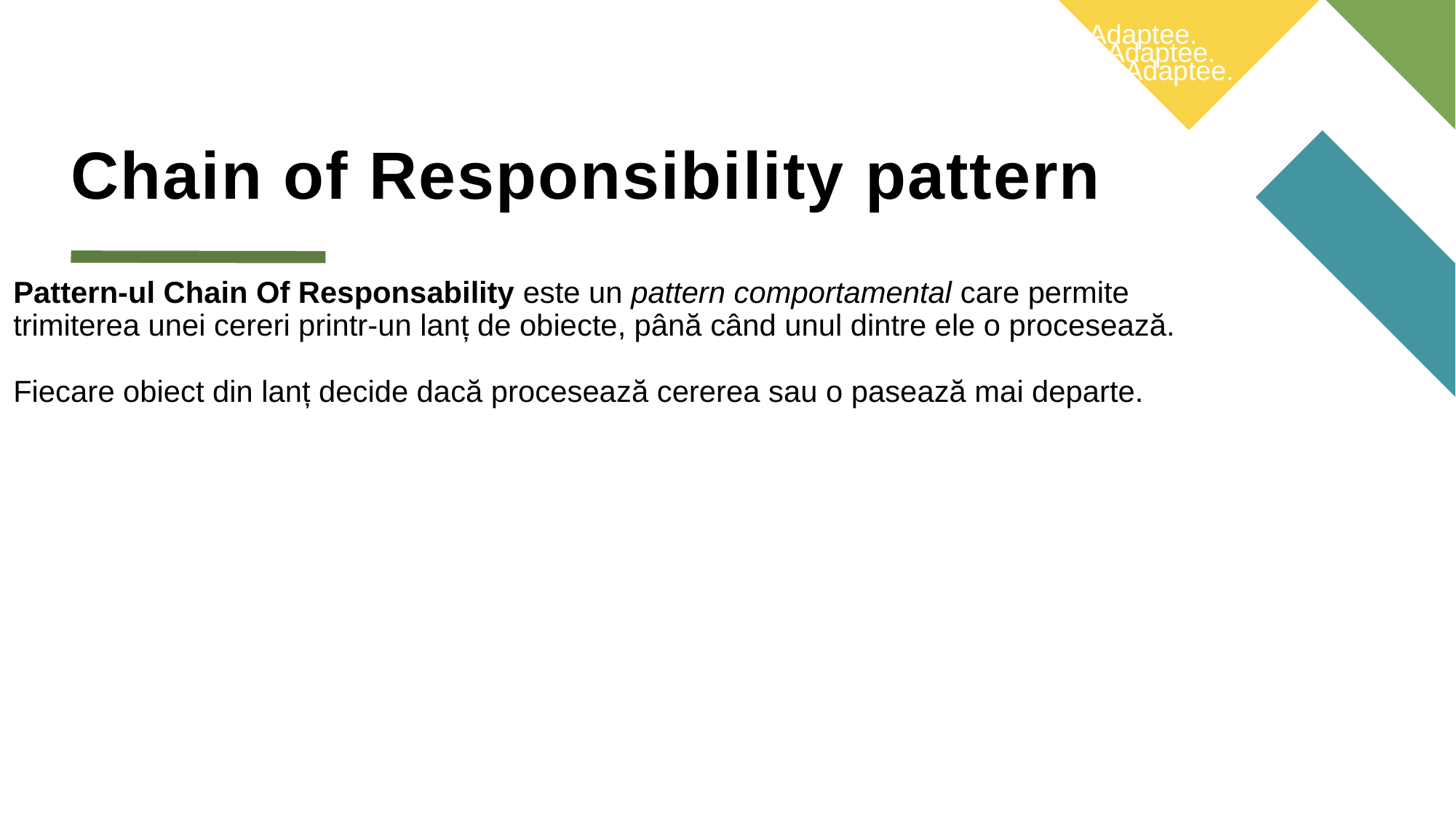

Target: Defines the domain-specific interface the client uses.
Adaptee: Has an existing interface that needs adapting.
Adapter: Implements the Target interface and translates calls to the Adaptee.
Target: Defines the domain-specific interface the client uses.
Adaptee: Has an existing interface that needs adapting.
Adapter: Implements the Target interface and translates calls to the Adaptee.
# Chain of Responsibility pattern
Target: Defines the domain-specific interface the client uses.
Adaptee: Has an existing interface that needs adapting.
Adapter: Implements the Target interface and translates calls to the Adaptee.
Pattern-ul Chain Of Responsability este un pattern comportamental care permite trimiterea unei cereri printr-un lanț de obiecte, până când unul dintre ele o procesează.

Fiecare obiect din lanț decide dacă procesează cererea sau o pasează mai departe.